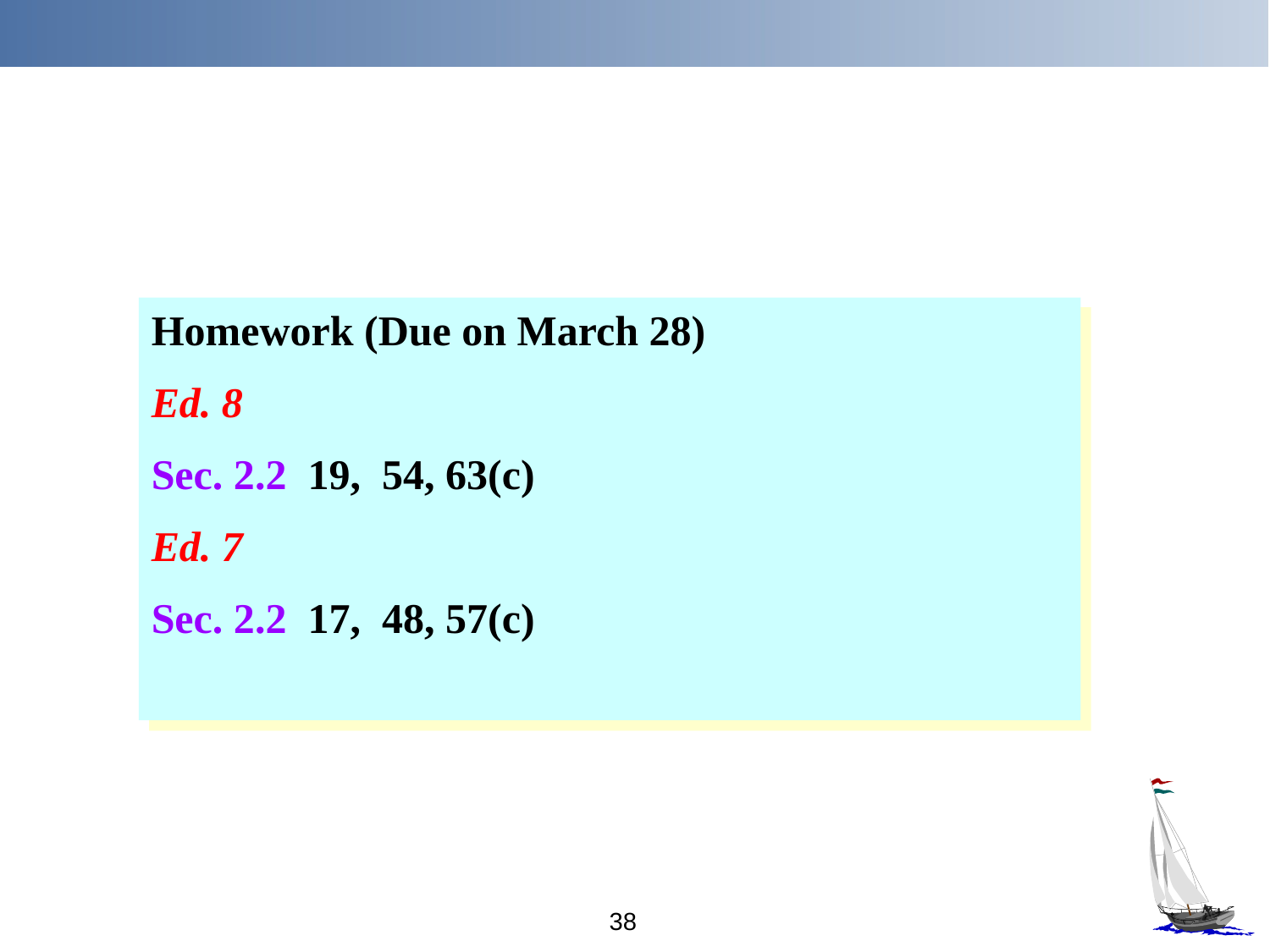

Homework (Due on March 28)
Ed. 8
Sec. 2.2  19,  54, 63(c)
Ed. 7
Sec. 2.2  17,  48, 57(c)

38